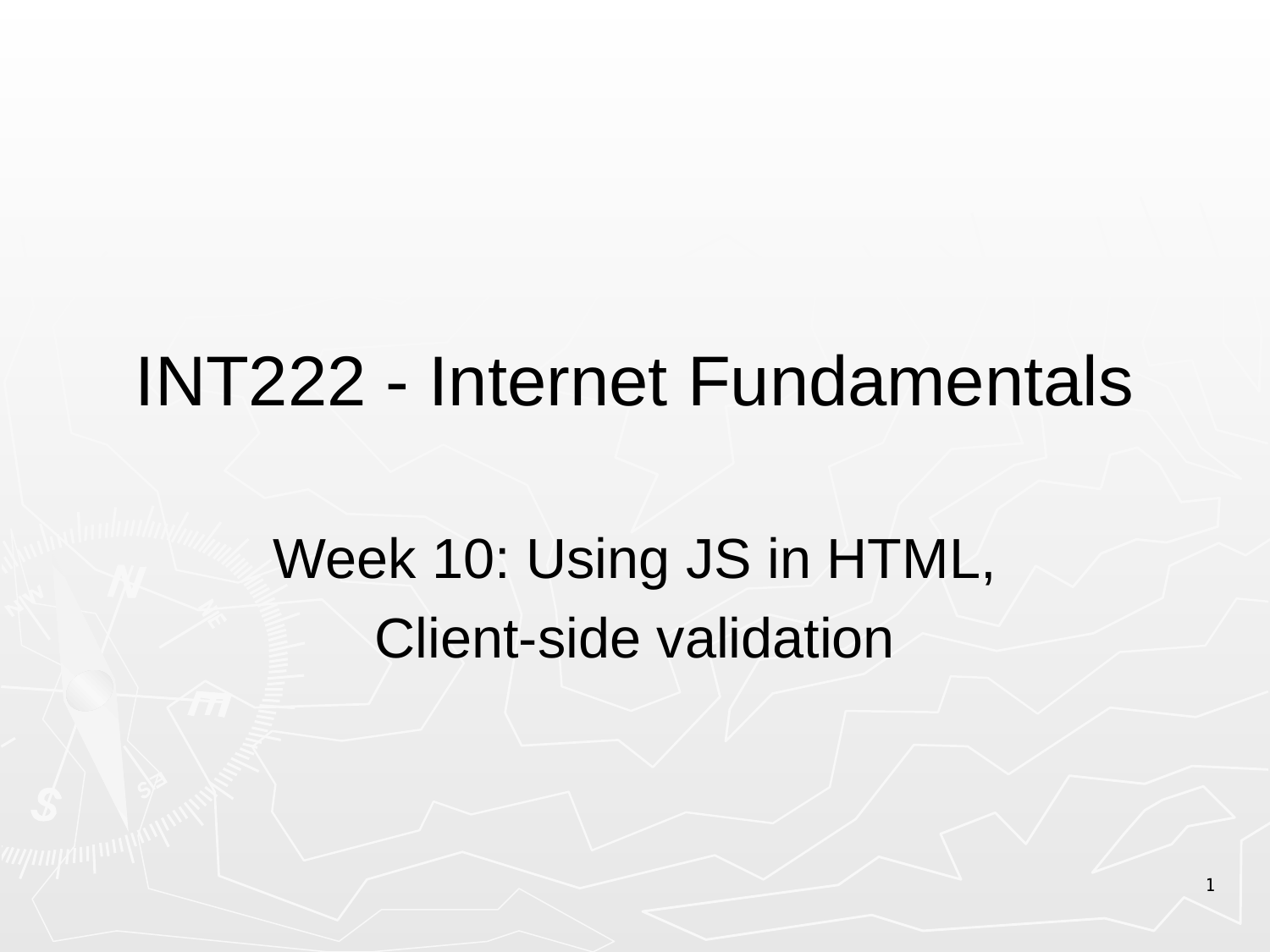

# INT222 - Internet Fundamentals
Week 10: Using JS in HTML,
Client-side validation
1